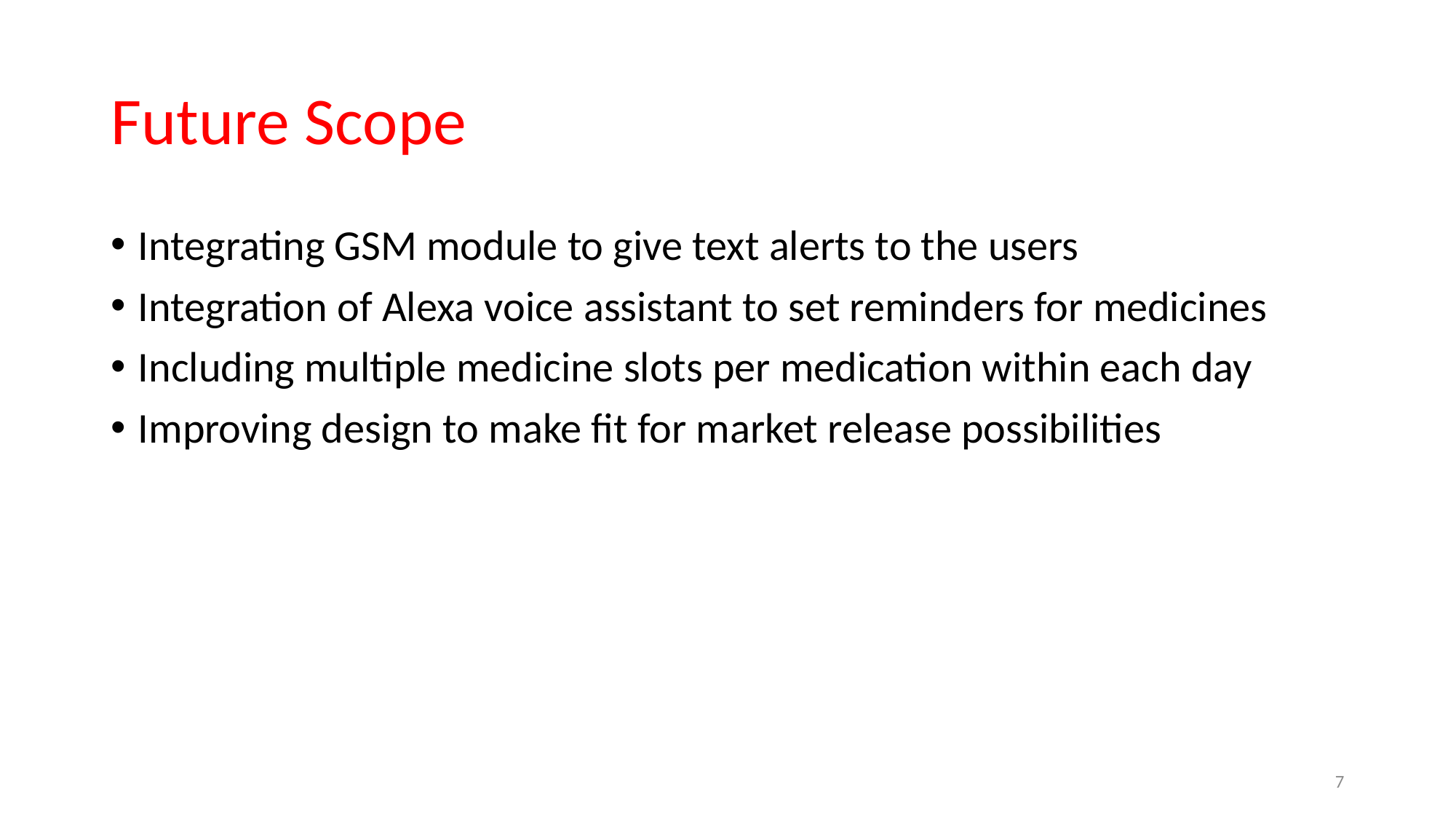

# Future Scope
Integrating GSM module to give text alerts to the users
Integration of Alexa voice assistant to set reminders for medicines
Including multiple medicine slots per medication within each day
Improving design to make fit for market release possibilities
7